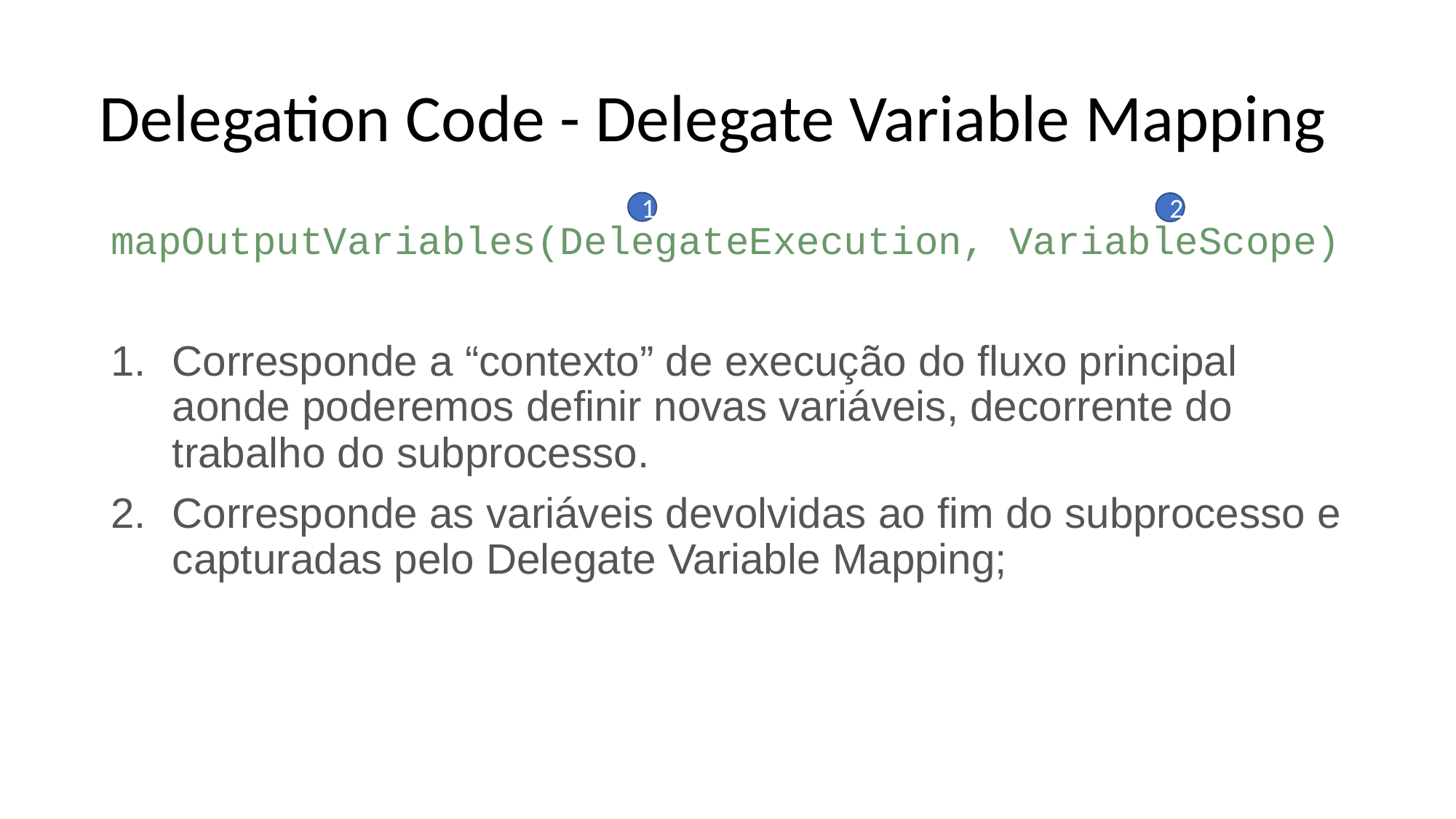

# Delegation Code - Delegate Variable Mapping
1
2
mapOutputVariables(DelegateExecution, VariableScope)

Corresponde a “contexto” de execução do fluxo principal aonde poderemos definir novas variáveis, decorrente do trabalho do subprocesso.
Corresponde as variáveis devolvidas ao fim do subprocesso e capturadas pelo Delegate Variable Mapping;